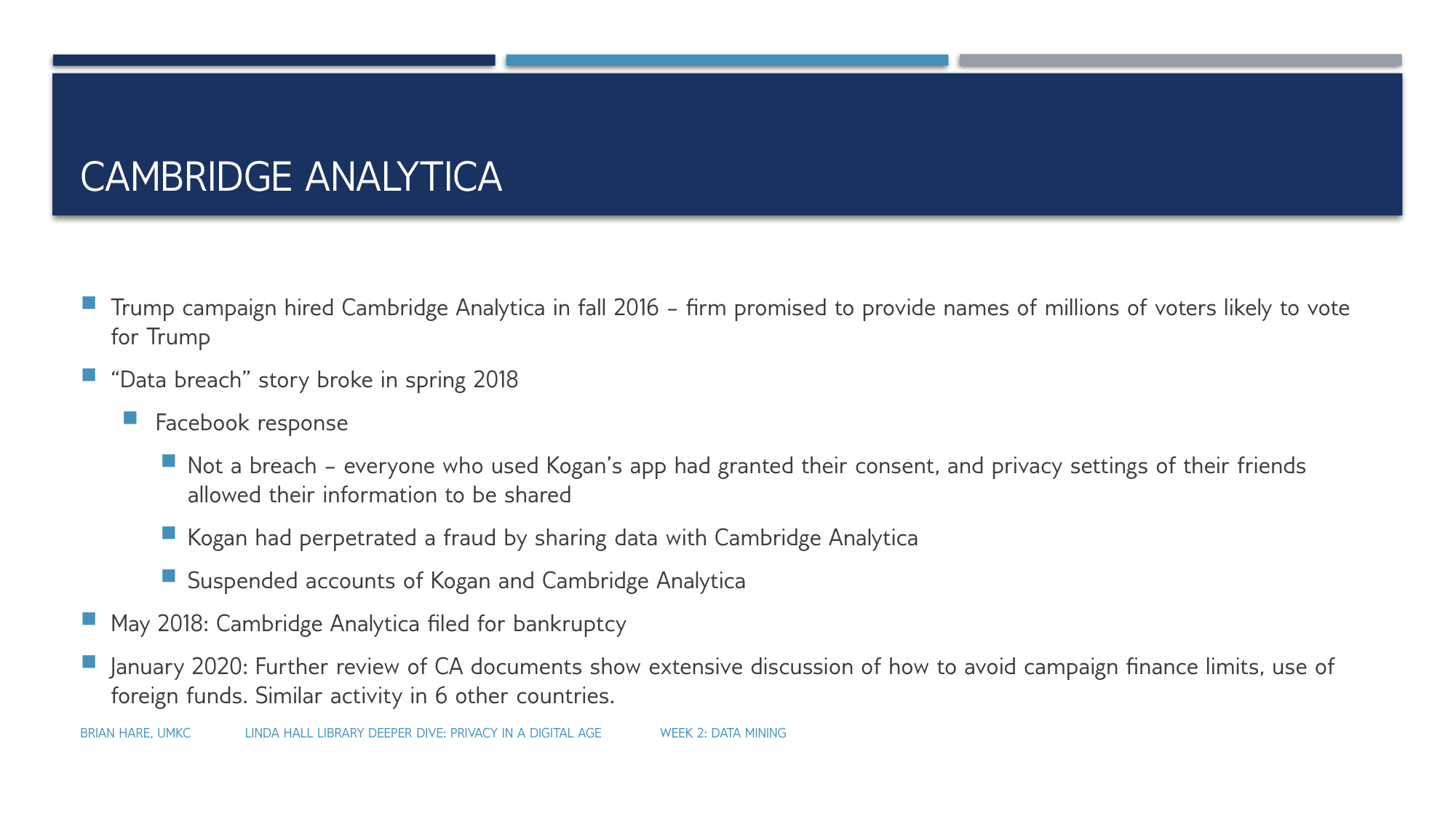

# Cambridge Analytica
Trump campaign hired Cambridge Analytica in fall 2016 – firm promised to provide names of millions of voters likely to vote for Trump
“Data breach” story broke in spring 2018
Facebook response
Not a breach – everyone who used Kogan’s app had granted their consent, and privacy settings of their friends allowed their information to be shared
Kogan had perpetrated a fraud by sharing data with Cambridge Analytica
Suspended accounts of Kogan and Cambridge Analytica
May 2018: Cambridge Analytica filed for bankruptcy
January 2020: Further review of CA documents show extensive discussion of how to avoid campaign finance limits, use of foreign funds. Similar activity in 6 other countries.

Brian Hare, UMKC             Linda Hall Library Deeper Dive: Privacy in a Digital Age              Week 2: Data Mining